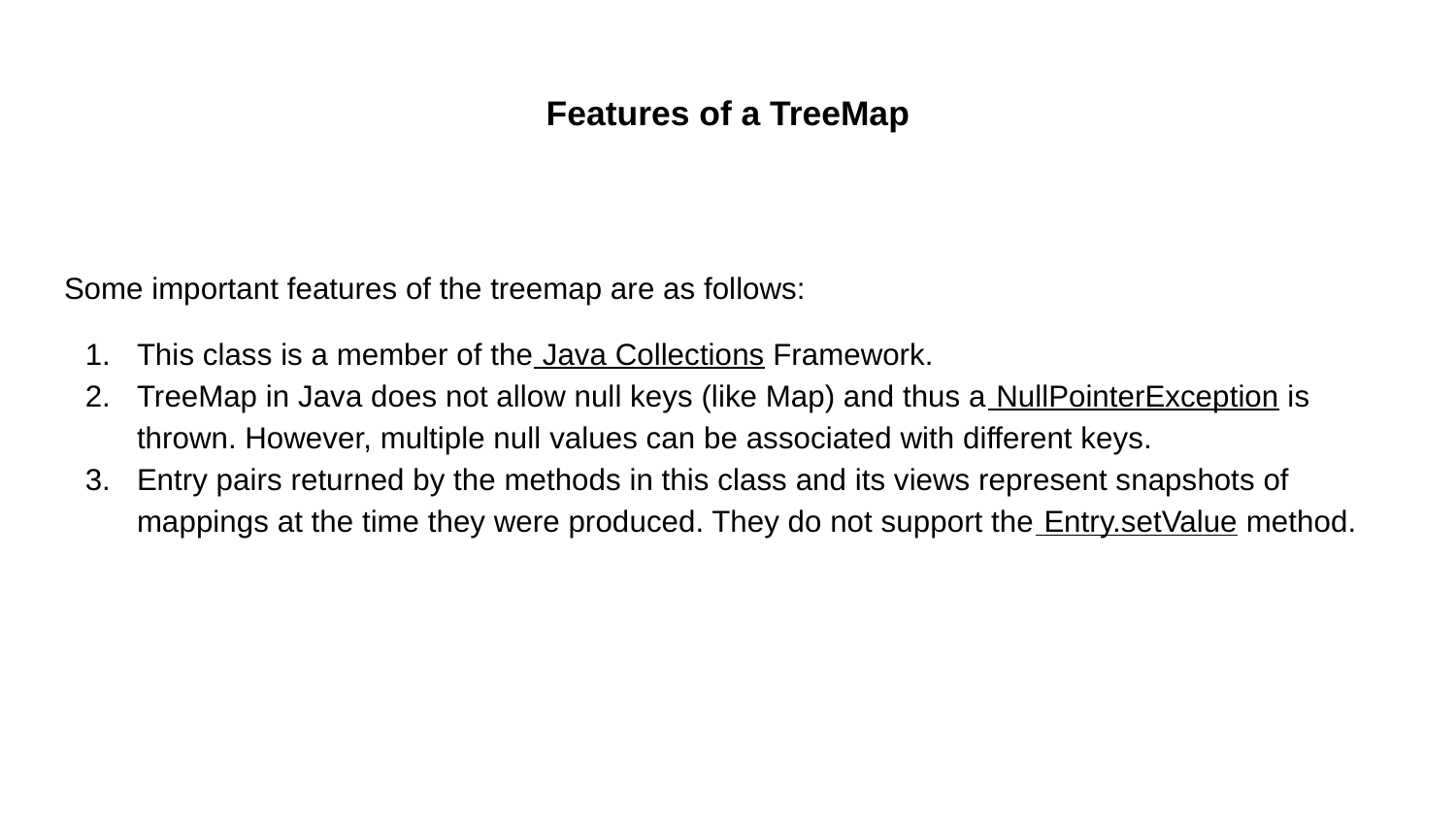

# Features of a TreeMap

Some important features of the treemap are as follows:
This class is a member of the Java Collections Framework.
TreeMap in Java does not allow null keys (like Map) and thus a NullPointerException is thrown. However, multiple null values can be associated with different keys.
Entry pairs returned by the methods in this class and its views represent snapshots of mappings at the time they were produced. They do not support the Entry.setValue method.